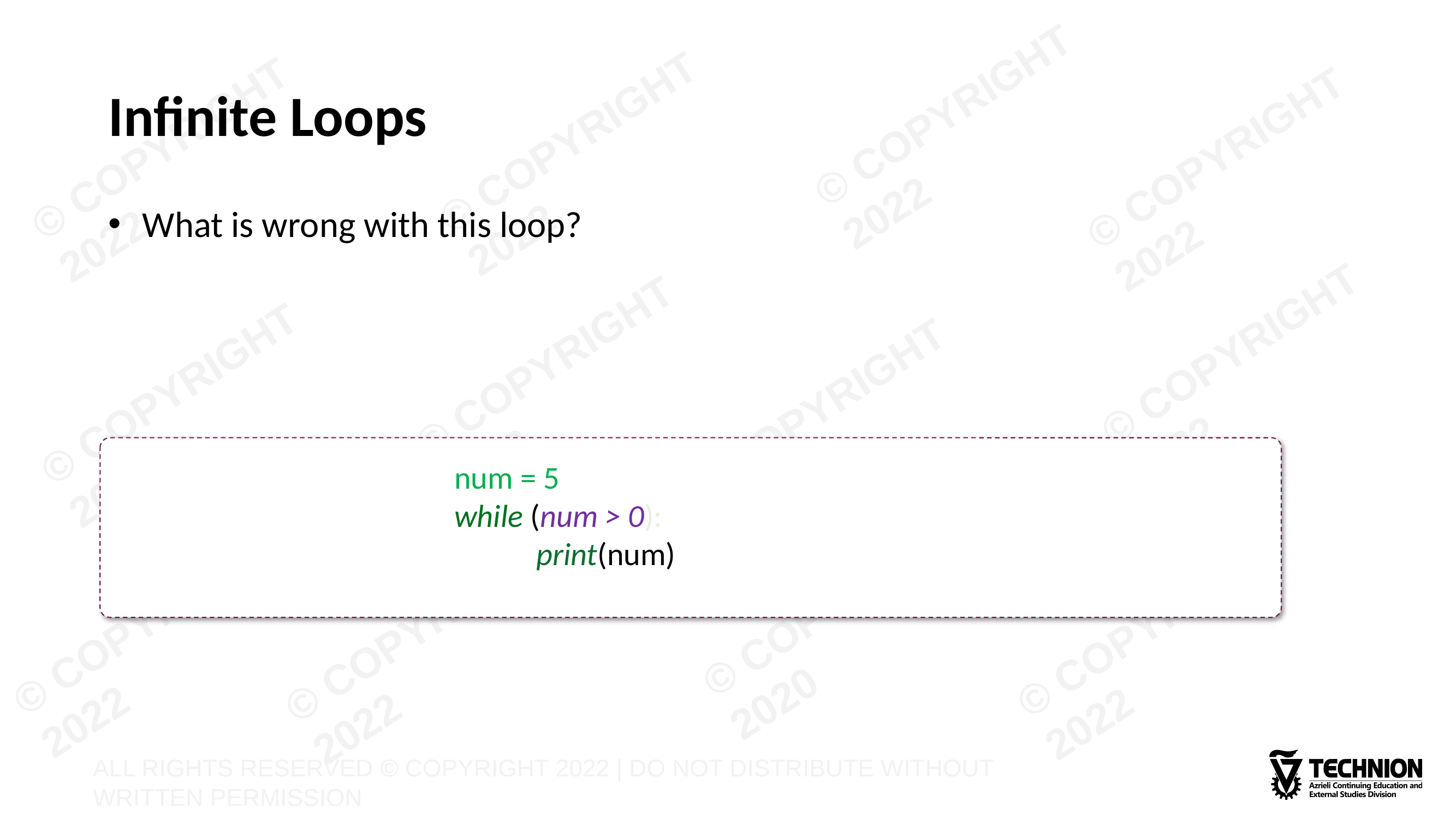

# Infinite Loops
What is wrong with this loop?

num = 5
while (num > 0):
	print(num)